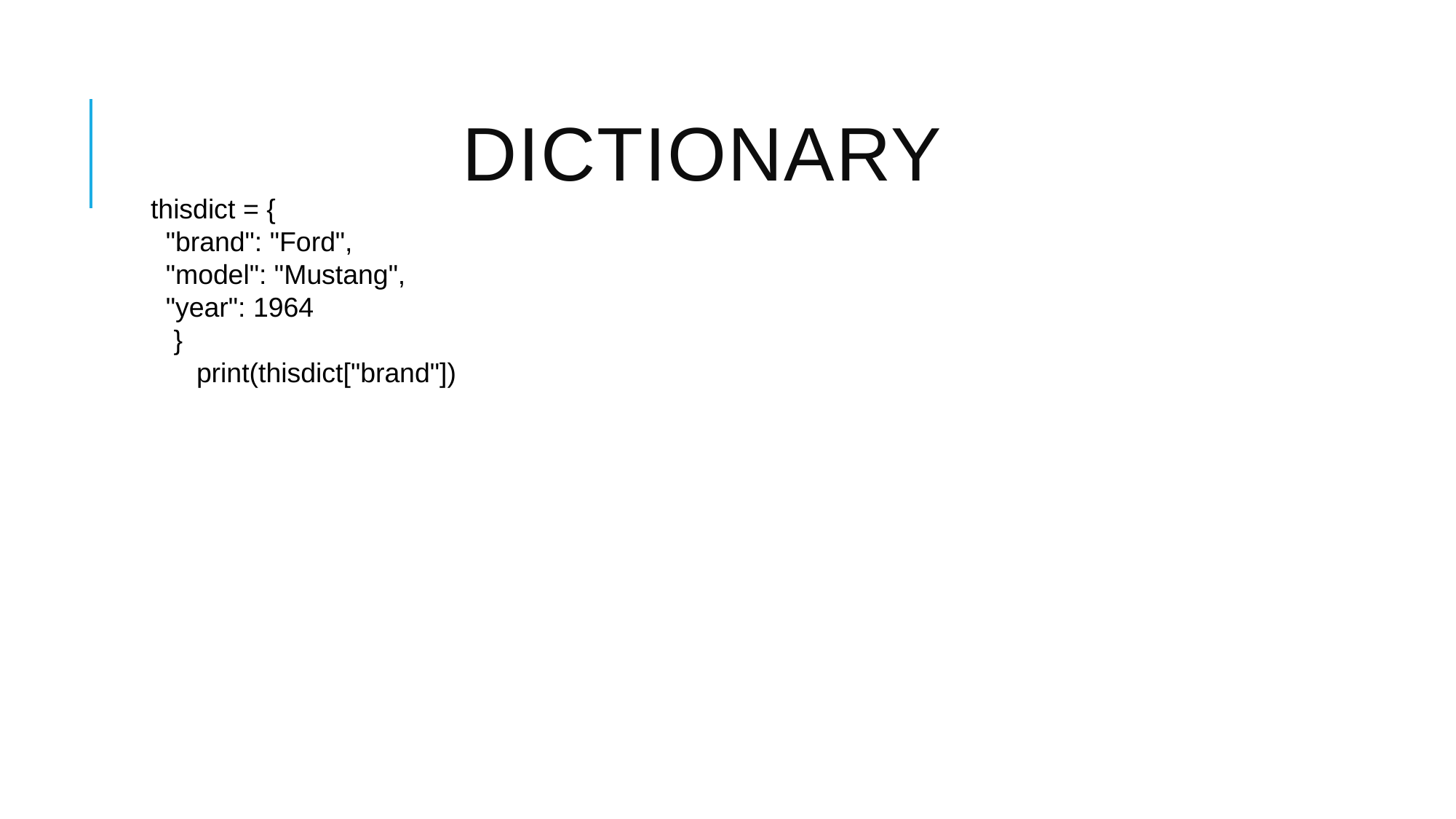

# Dictionary
thisdict = {
  "brand": "Ford",
  "model": "Mustang",
  "year": 1964
   }
      print(thisdict["brand"])